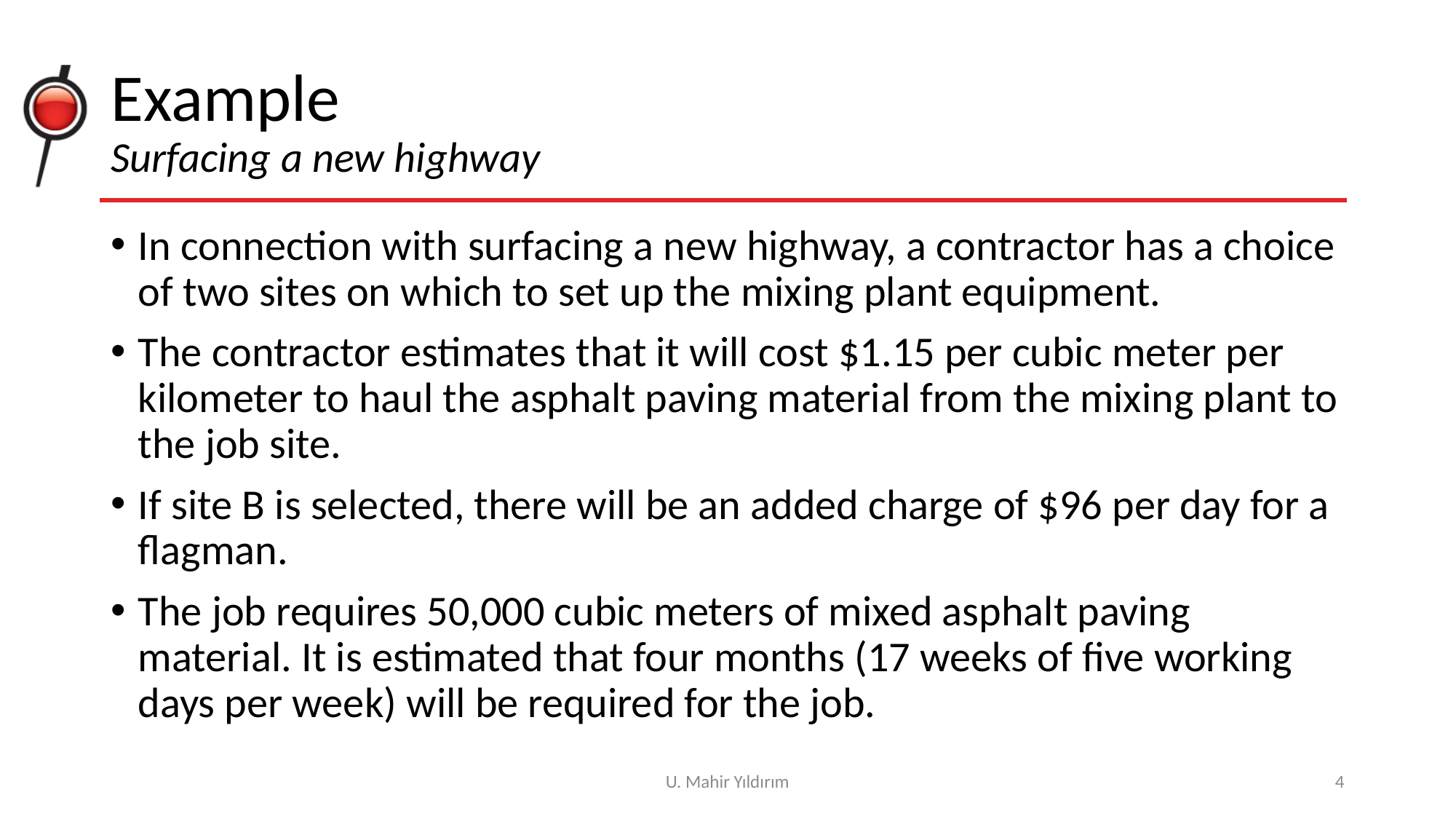

# Example Surfacing a new highway
In connection with surfacing a new highway, a contractor has a choice of two sites on which to set up the mixing plant equipment.
The contractor estimates that it will cost $1.15 per cubic meter per kilometer to haul the asphalt paving material from the mixing plant to the job site.
If site B is selected, there will be an added charge of $96 per day for a flagman.
The job requires 50,000 cubic meters of mixed asphalt paving material. It is estimated that four months (17 weeks of five working days per week) will be required for the job.
U. Mahir Yıldırım
4